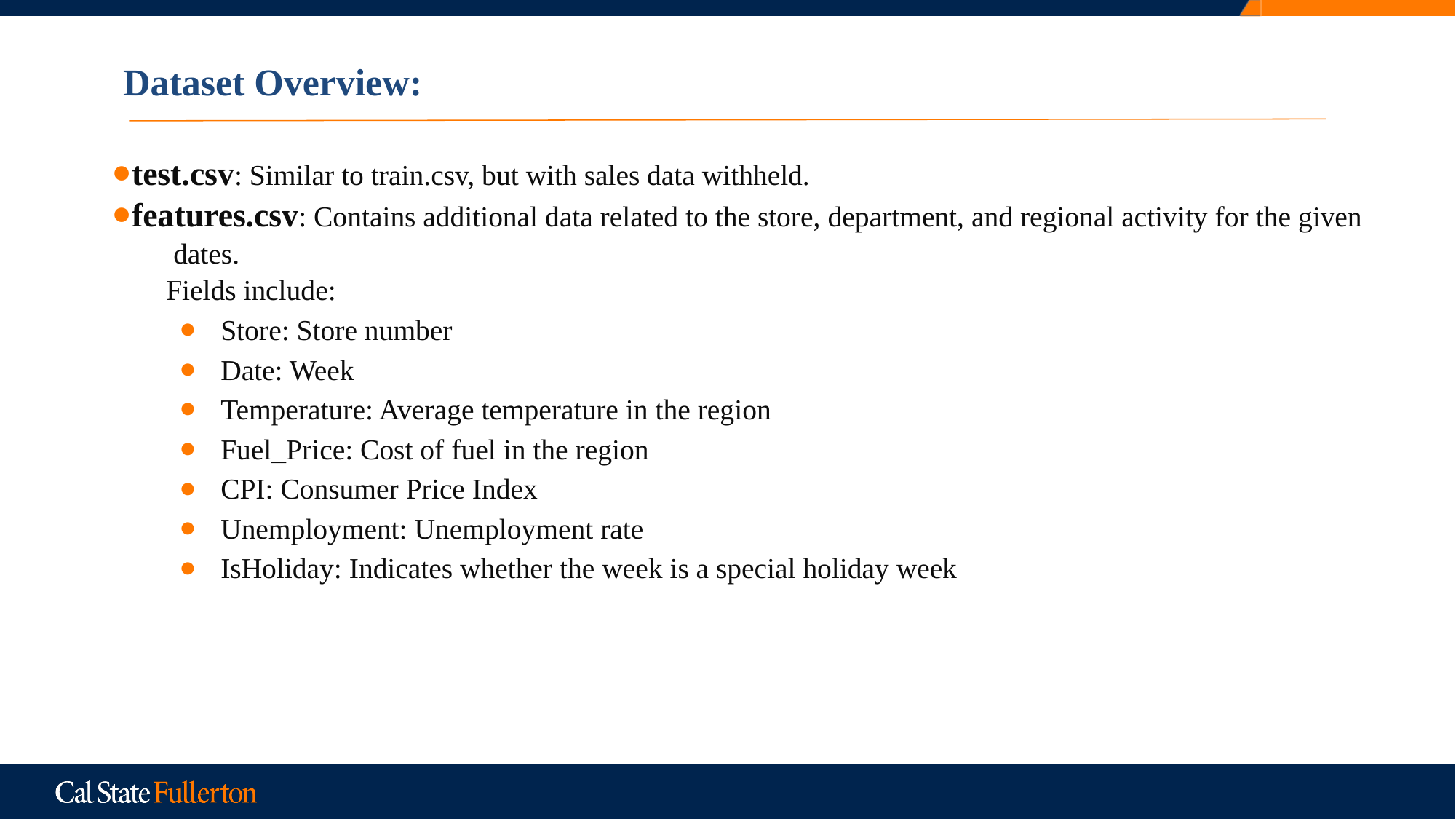

Dataset Overview:
test.csv: Similar to train.csv, but with sales data withheld.
features.csv: Contains additional data related to the store, department, and regional activity for the given
 dates.
Fields include:
Store: Store number
Date: Week
Temperature: Average temperature in the region
Fuel_Price: Cost of fuel in the region
CPI: Consumer Price Index
Unemployment: Unemployment rate
IsHoliday: Indicates whether the week is a special holiday week